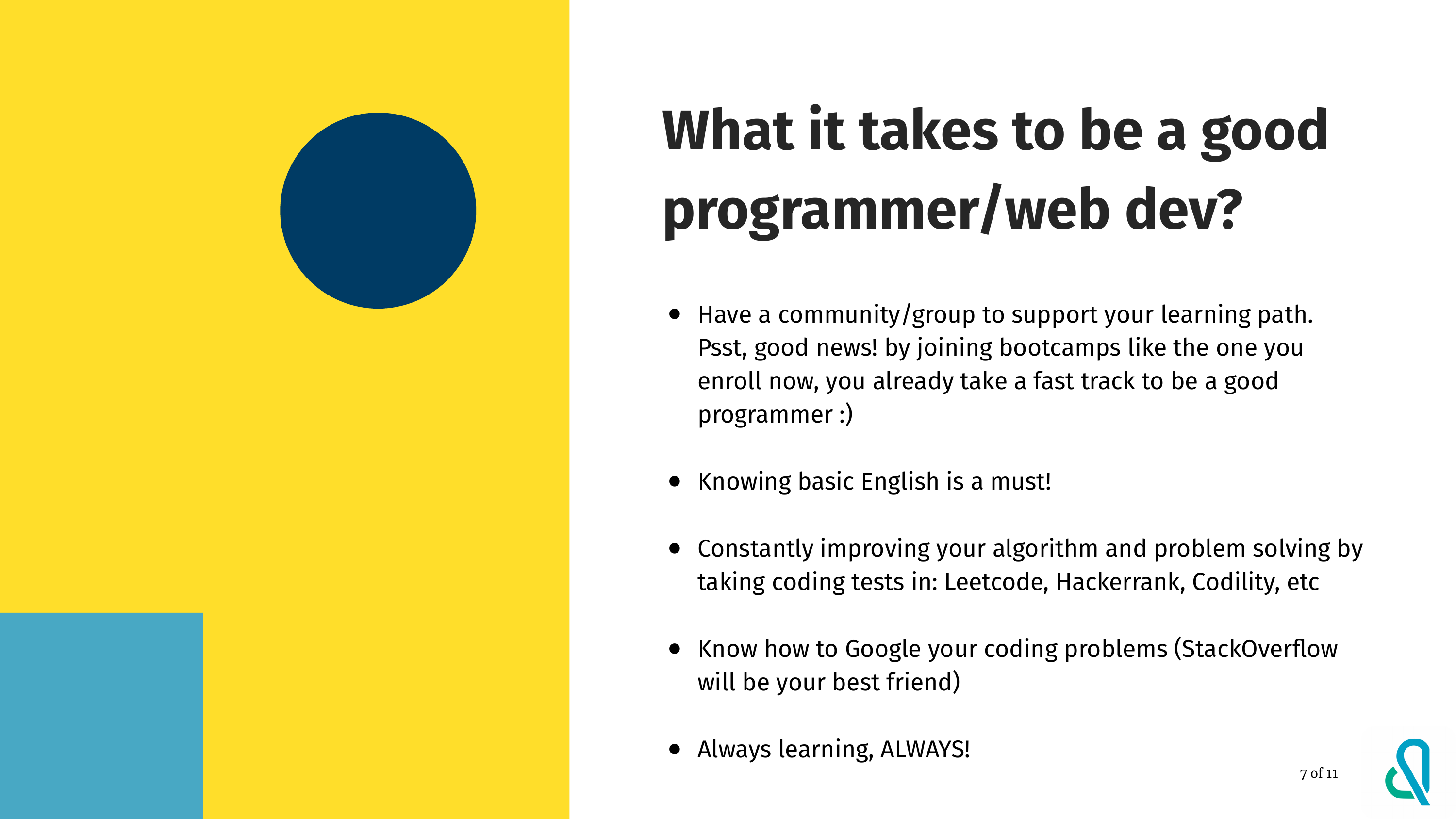

# What it takes to be a good programmer/web dev?
Have a community/group to support your learning path.
Psst, good news! by joining bootcamps like the one you enroll now, you already take a fast track to be a good programmer :)

Knowing basic English is a must!

Constantly improving your algorithm and problem solving by taking coding tests in: Leetcode, Hackerrank, Codility, etc

Know how to Google your coding problems (StackOverflow will be your best friend)

Always learning, ALWAYS!

7 of 11